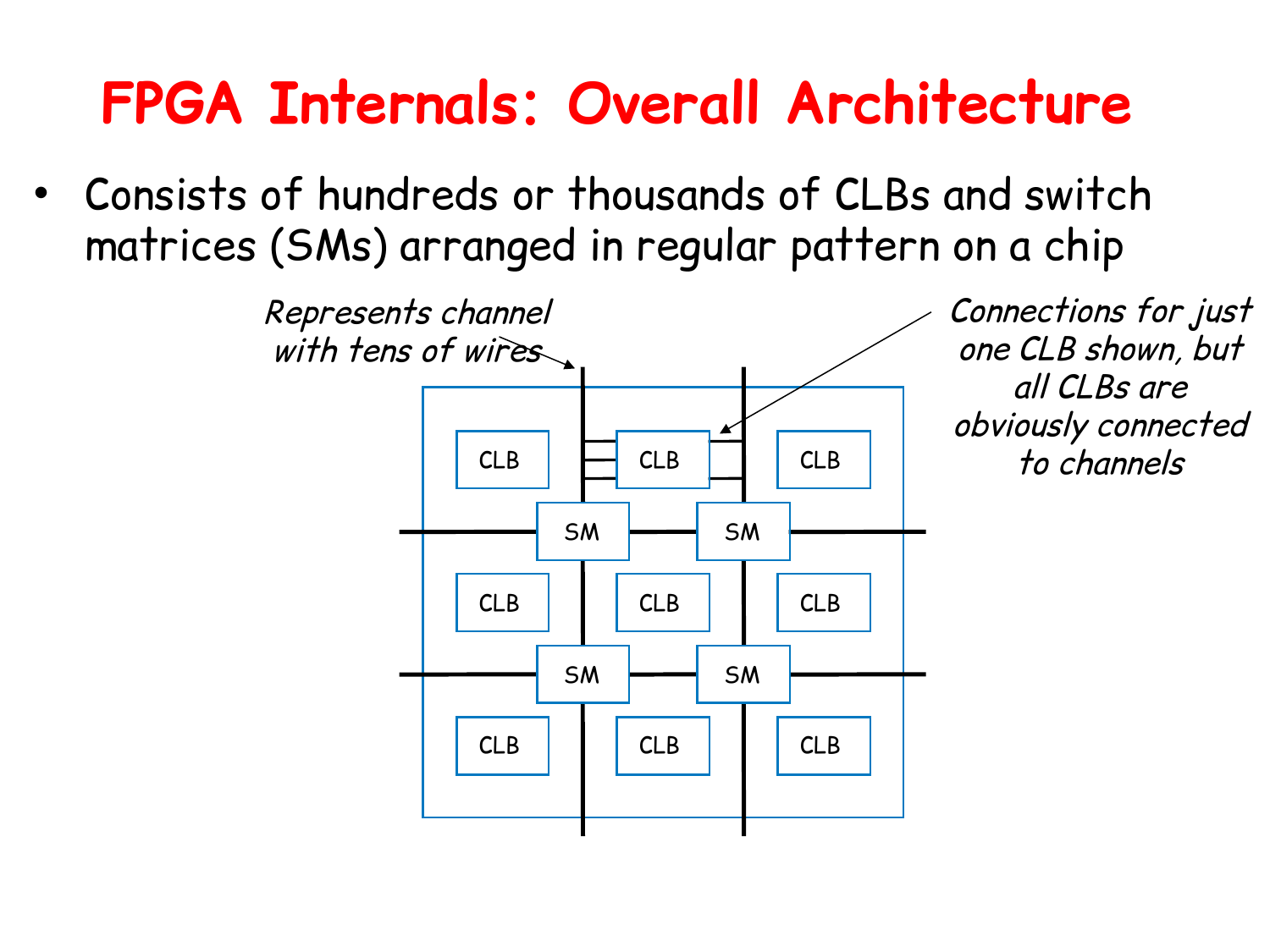

# FPGA Internals: Overall Architecture
Consists of hundreds or thousands of CLBs and switch matrices (SMs) arranged in regular pattern on a chip
Connections for just one CLB shown, but all CLBs are obviously connected to channels
Represents channel with tens of wires

CLB
CLB
CLB

SM
SM

CLB
CLB
CLB

SM
SM

CLB
CLB
CLB